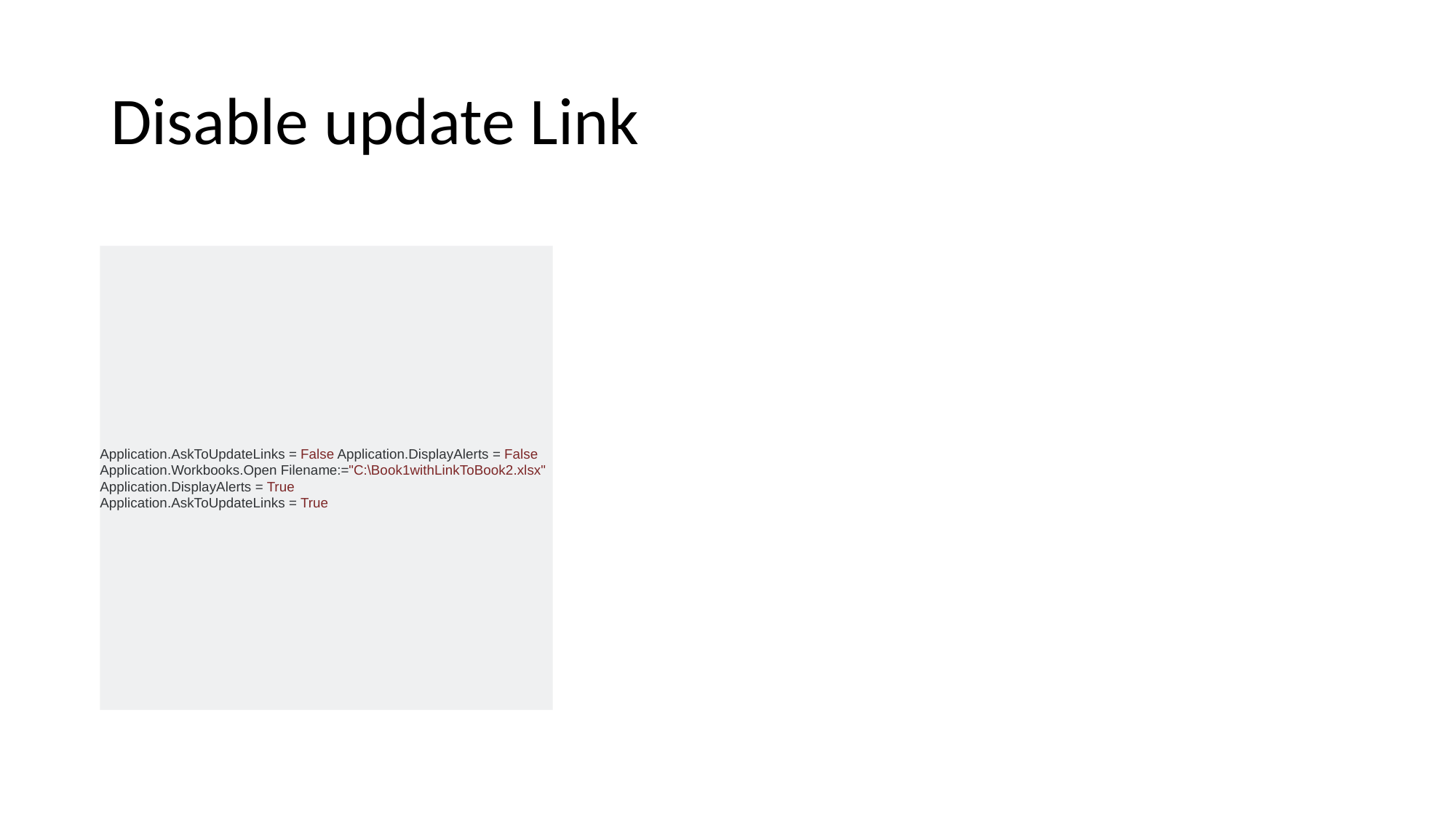

# Disable update Link
Application.AskToUpdateLinks = False Application.DisplayAlerts = False
Application.Workbooks.Open Filename:="C:\Book1withLinkToBook2.xlsx"
Application.DisplayAlerts = True
Application.AskToUpdateLinks = True